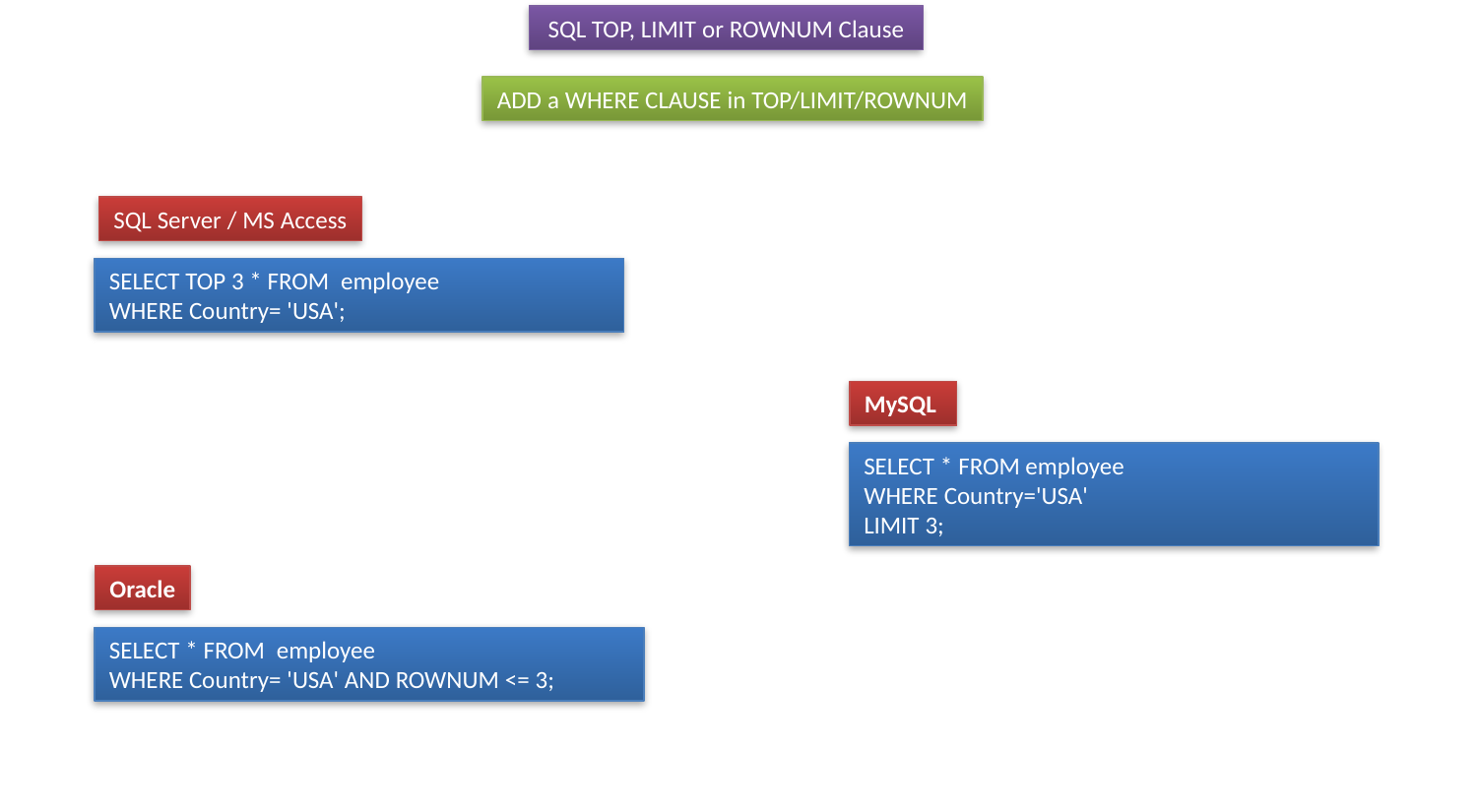

SQL TOP, LIMIT or ROWNUM Clause

ADD a WHERE CLAUSE in TOP/LIMIT/ROWNUM
SQL Server / MS Access
SELECT TOP 3 * FROM  employee
WHERE Country= 'USA';
MySQL
SELECT * FROM employee
WHERE Country='USA'
LIMIT 3;
Oracle
SELECT * FROM  employee
WHERE Country= 'USA' AND ROWNUM <= 3;